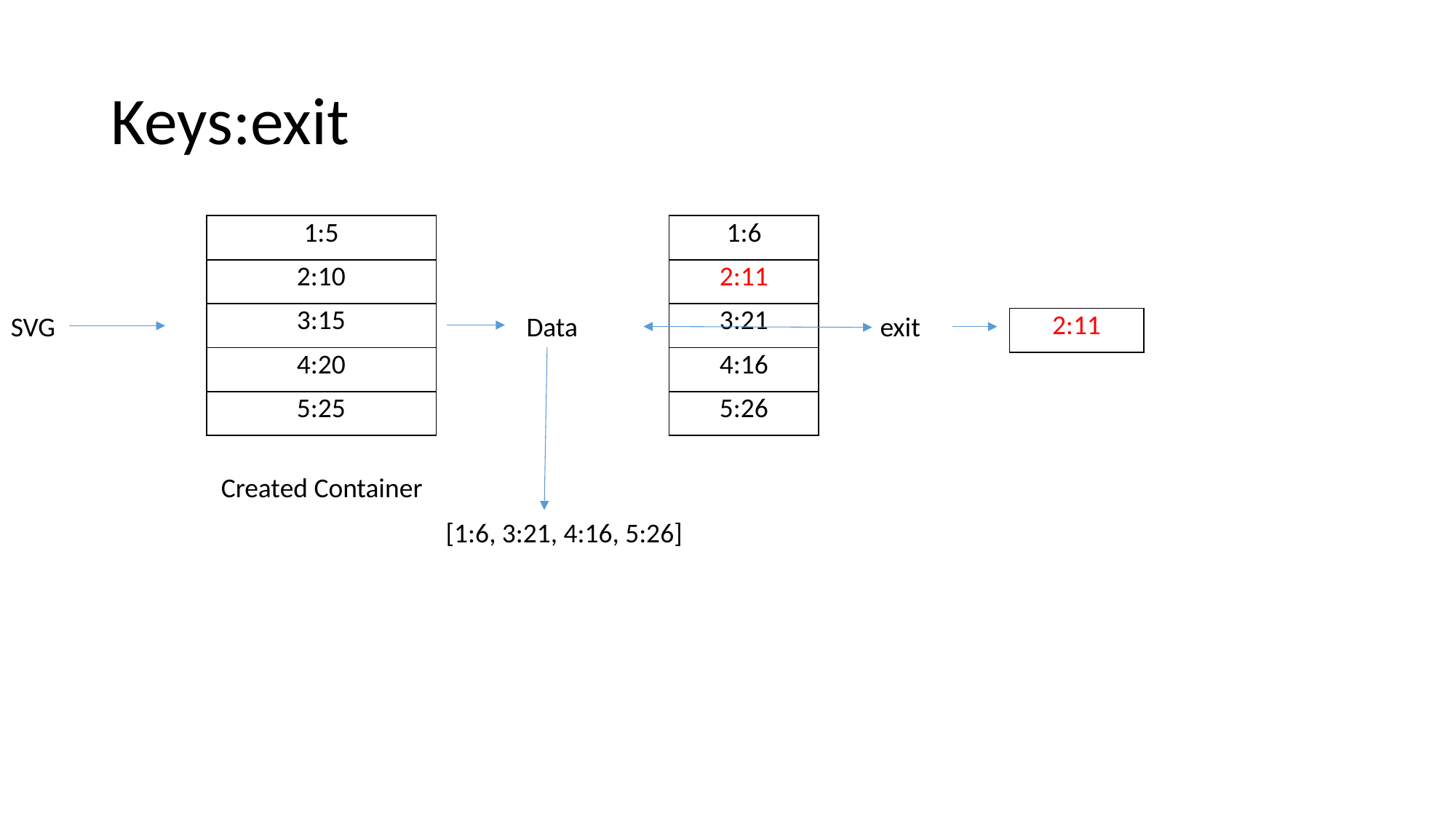

# Keys:exit
| 1:5 |
| --- |
| 2:10 |
| 3:15 |
| 4:20 |
| 5:25 |
| 1:6 |
| --- |
| 2:11 |
| 3:21 |
| 4:16 |
| 5:26 |
SVG
exit
Data
| 2:11 |
| --- |
Created Container
[1:6, 3:21, 4:16, 5:26]